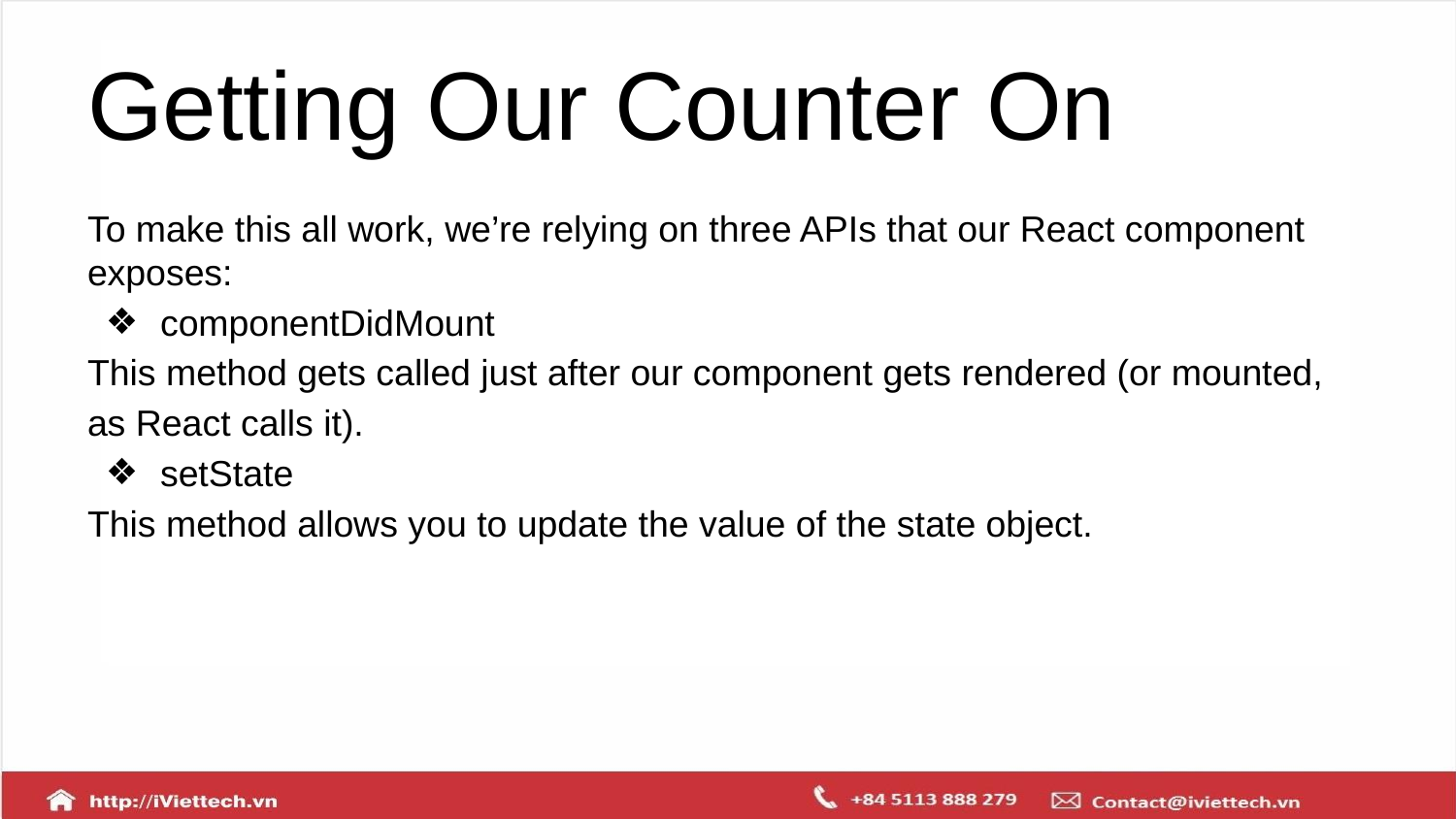

# Getting Our Counter On
To make this all work, we’re relying on three APIs that our React component exposes:
componentDidMount
This method gets called just after our component gets rendered (or mounted, as React calls it).
setState
This method allows you to update the value of the state object.